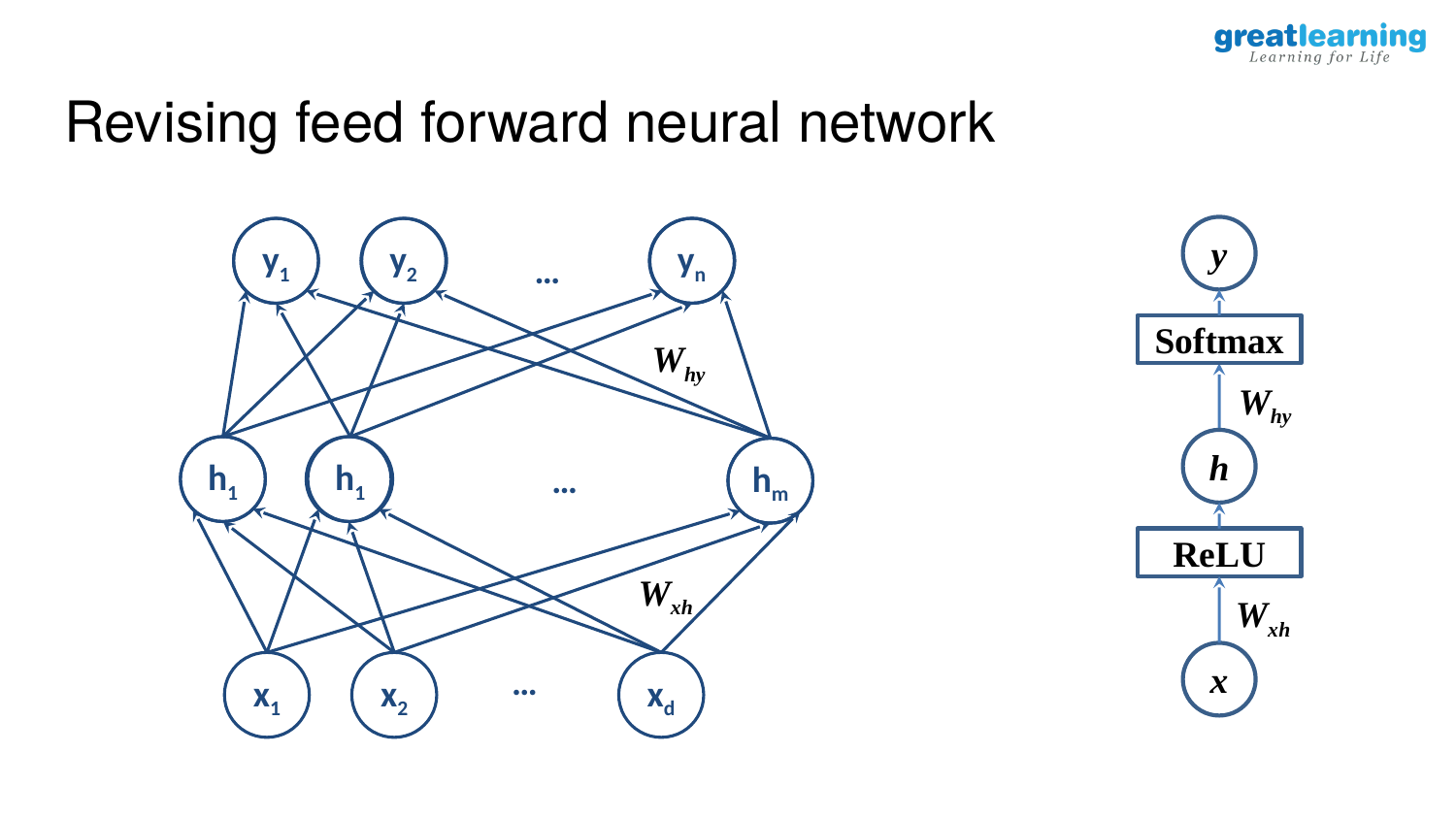

# Revising feed forward neural network
y
y1

yn

y2
…
Softmax
Why
Why
h

h1

h1

hm
…
ReLU
Wxh
Wxh
x
…
x1
x2
xd